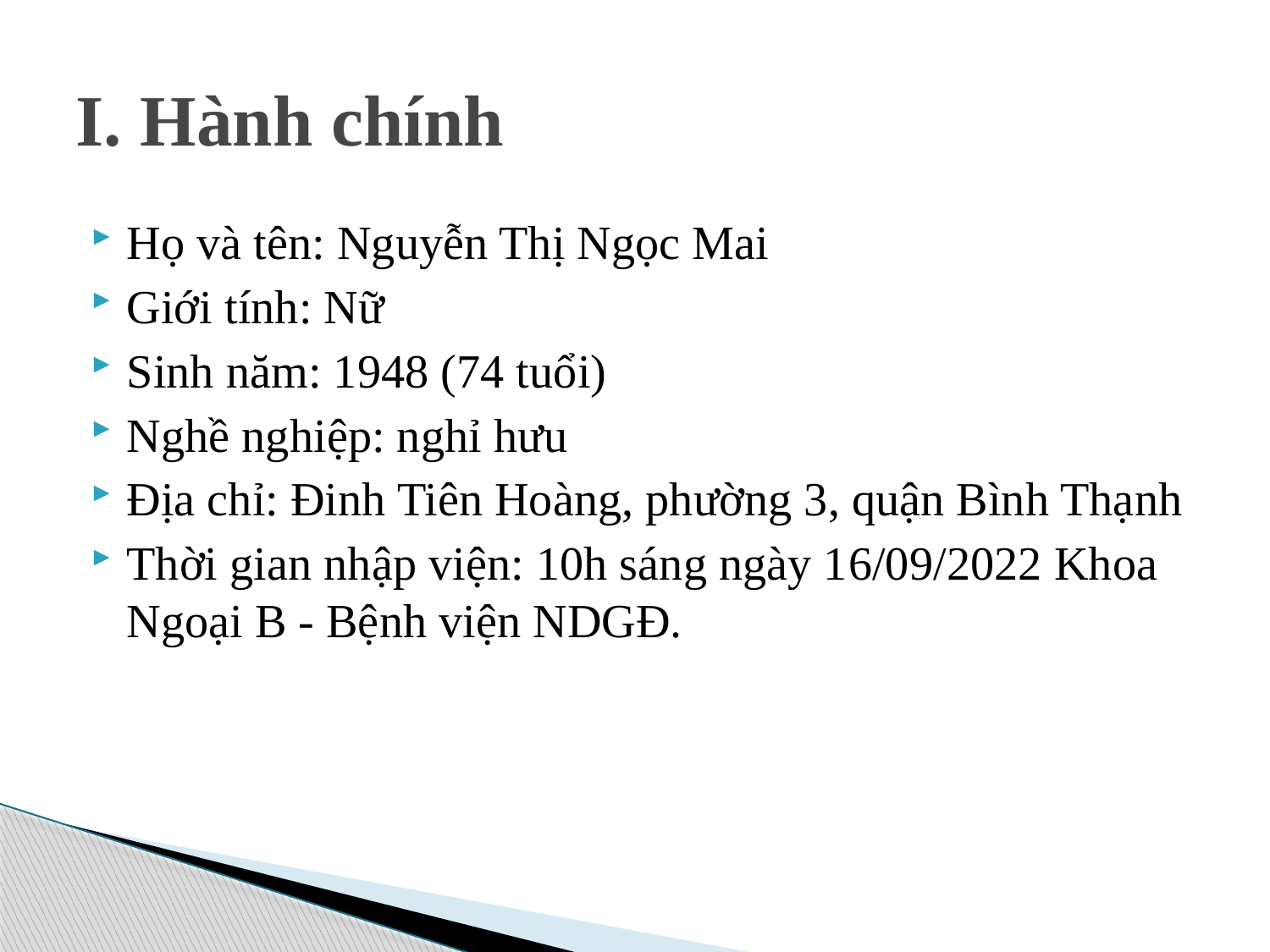

# I. Hành chính
Họ và tên: Nguyễn Thị Ngọc Mai
Giới tính: Nữ
Sinh năm: 1948 (74 tuổi)
Nghề nghiệp: nghỉ hưu
Địa chỉ: Đinh Tiên Hoàng, phường 3, quận Bình Thạnh
Thời gian nhập viện: 10h sáng ngày 16/09/2022 Khoa Ngoại B - Bệnh viện NDGĐ.